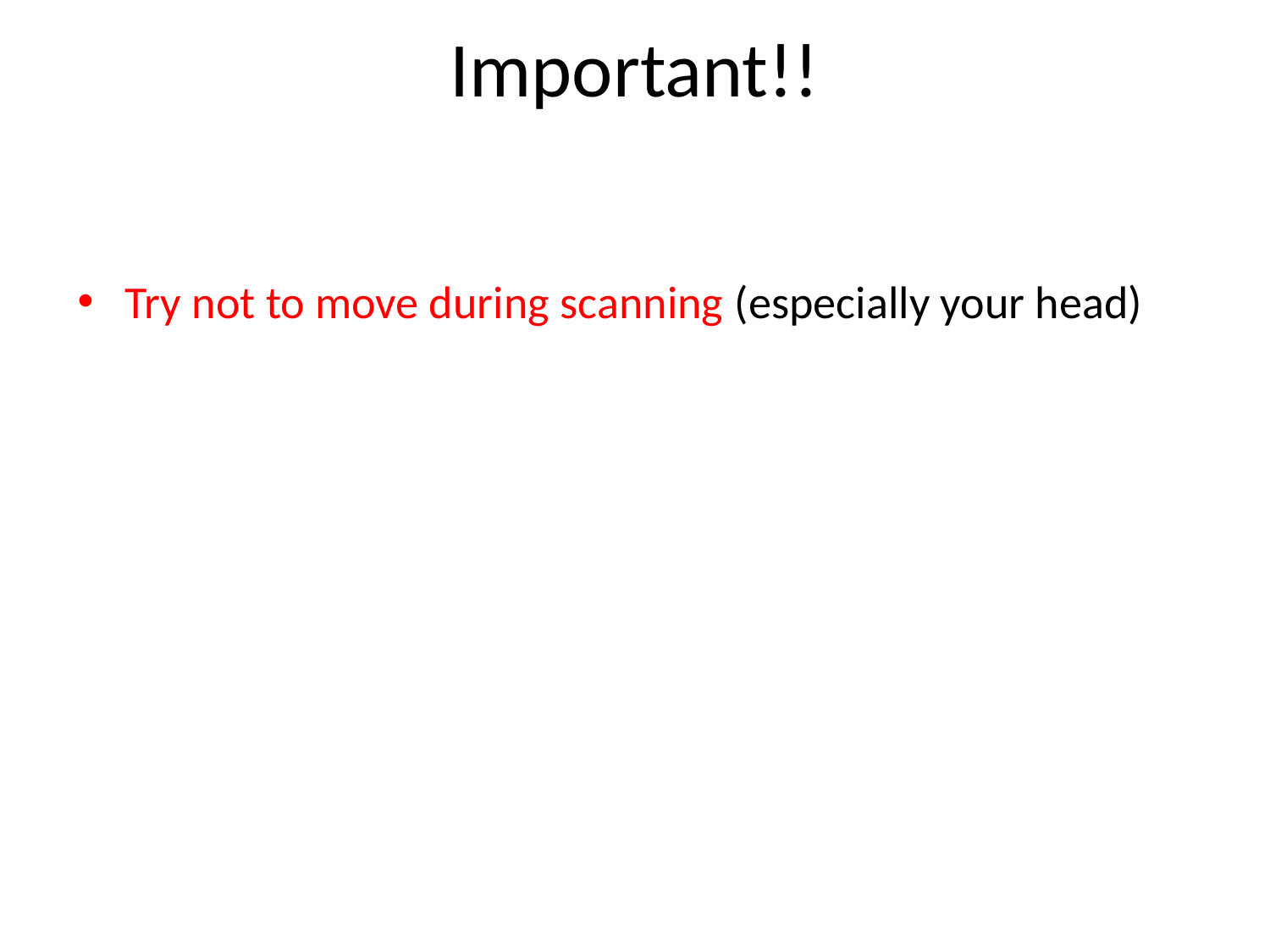

# Important!!
Try not to move during scanning (especially your head)